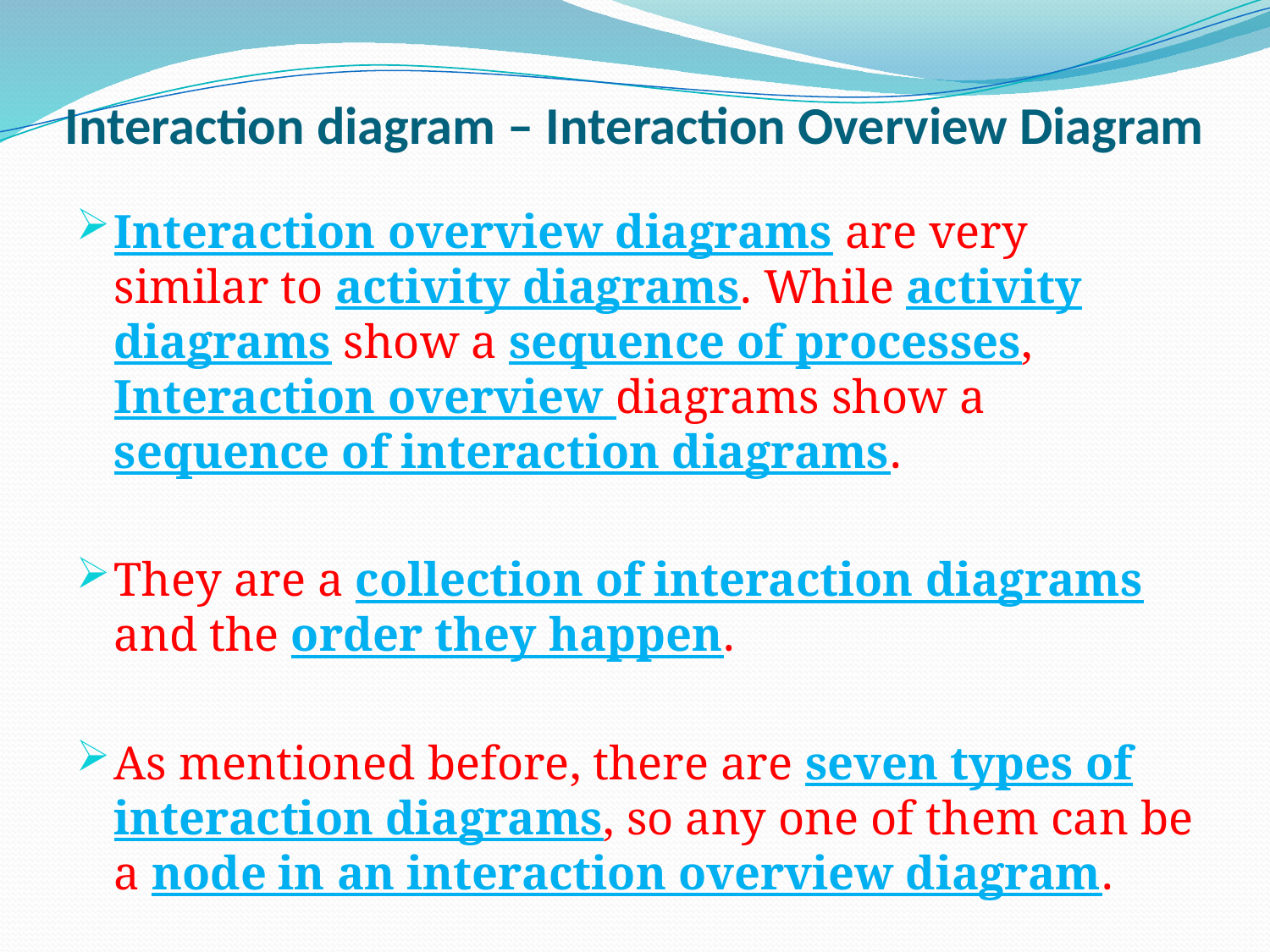

# Interaction diagram – Interaction Overview Diagram
Interaction overview diagrams are very similar to activity diagrams. While activity diagrams show a sequence of processes, Interaction overview diagrams show a sequence of interaction diagrams.

They are a collection of interaction diagrams and the order they happen.

As mentioned before, there are seven types of interaction diagrams, so any one of them can be a node in an interaction overview diagram.